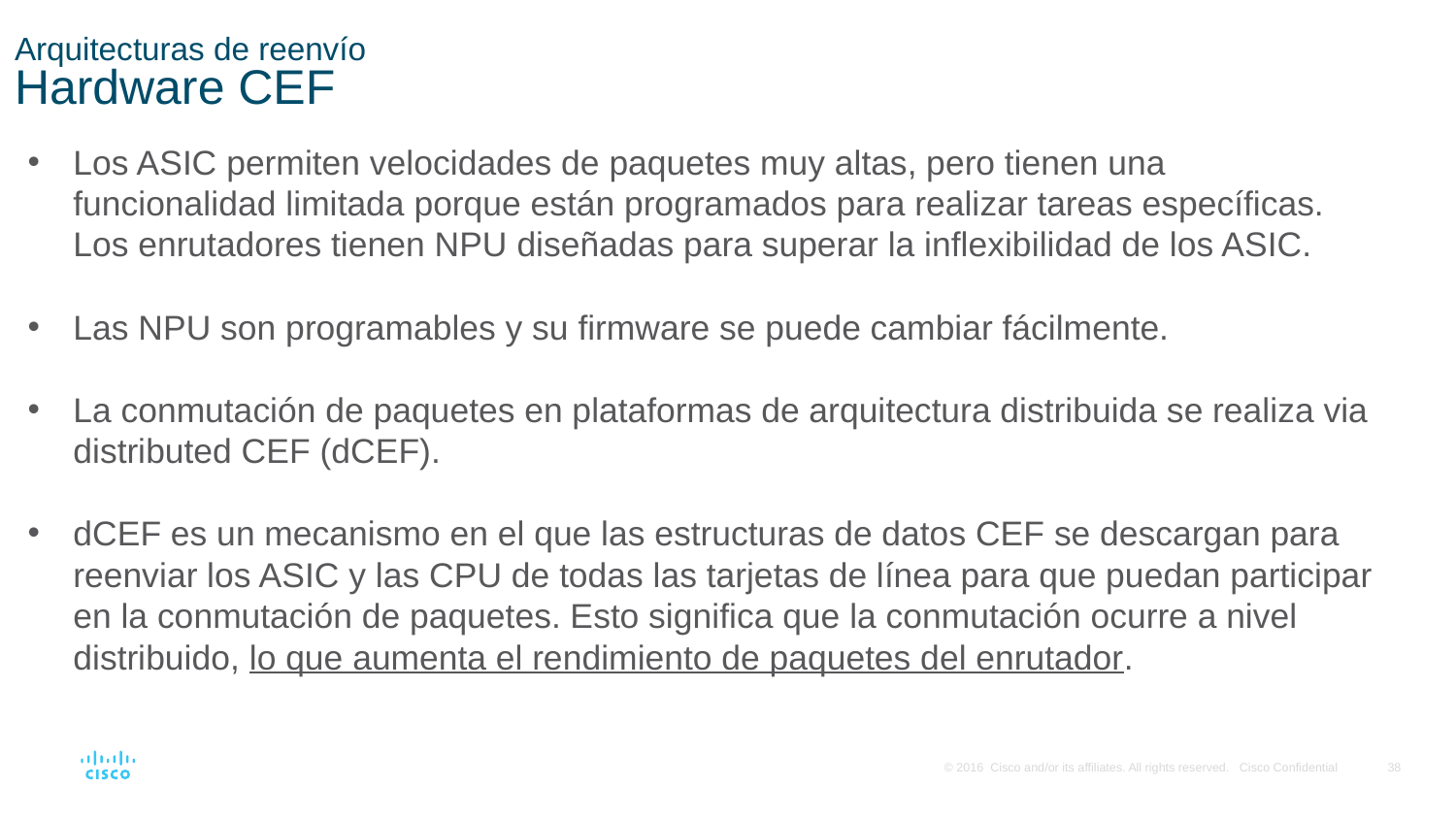

# Arquitecturas de reenvío Hardware CEF
Los ASIC permiten velocidades de paquetes muy altas, pero tienen una funcionalidad limitada porque están programados para realizar tareas específicas. Los enrutadores tienen NPU diseñadas para superar la inflexibilidad de los ASIC.

Las NPU son programables y su firmware se puede cambiar fácilmente.

La conmutación de paquetes en plataformas de arquitectura distribuida se realiza via distributed CEF (dCEF).

dCEF es un mecanismo en el que las estructuras de datos CEF se descargan para reenviar los ASIC y las CPU de todas las tarjetas de línea para que puedan participar en la conmutación de paquetes. Esto significa que la conmutación ocurre a nivel distribuido, lo que aumenta el rendimiento de paquetes del enrutador.